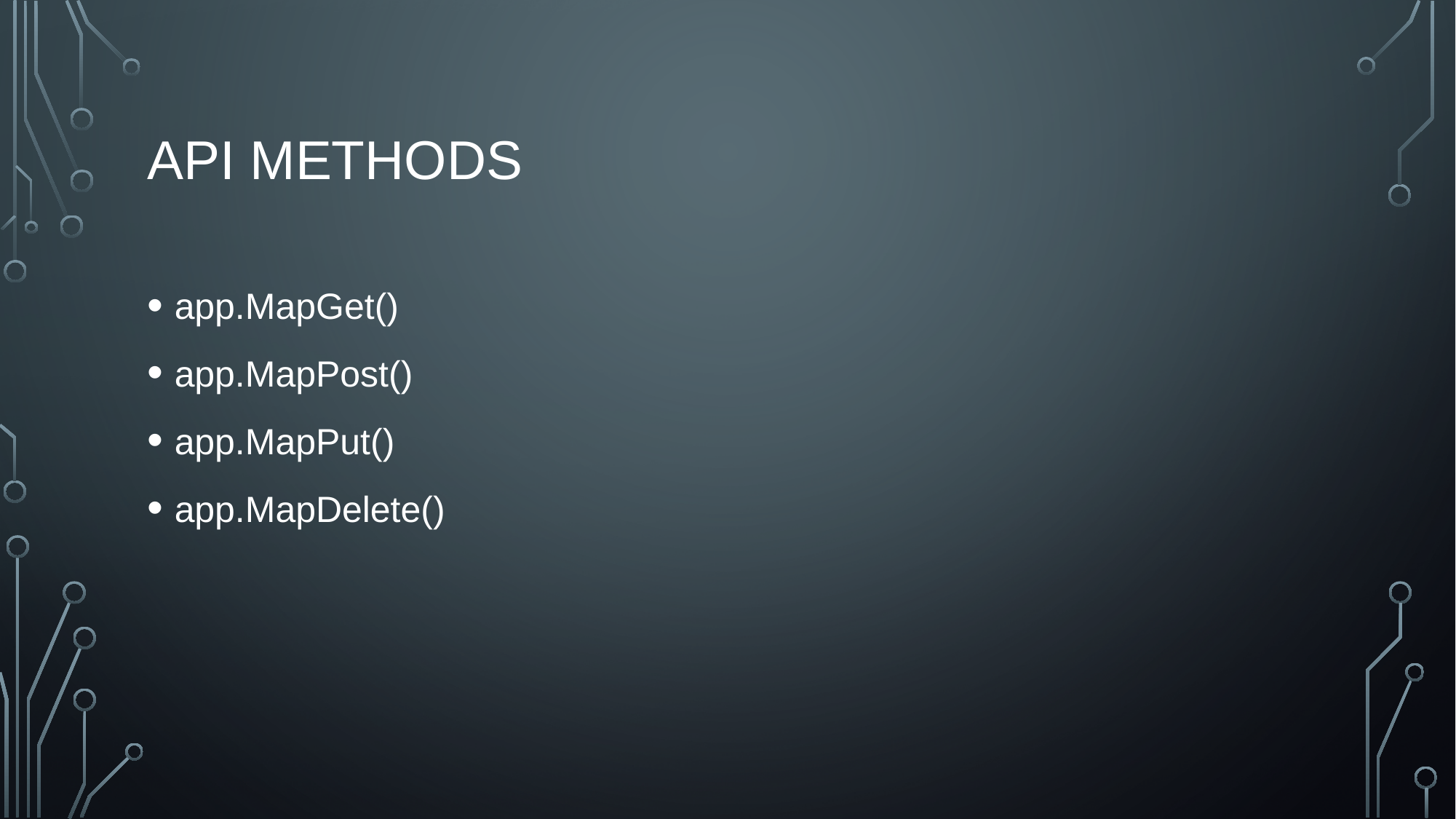

# API Methods
app.MapGet()
app.MapPost()
app.MapPut()
app.MapDelete()